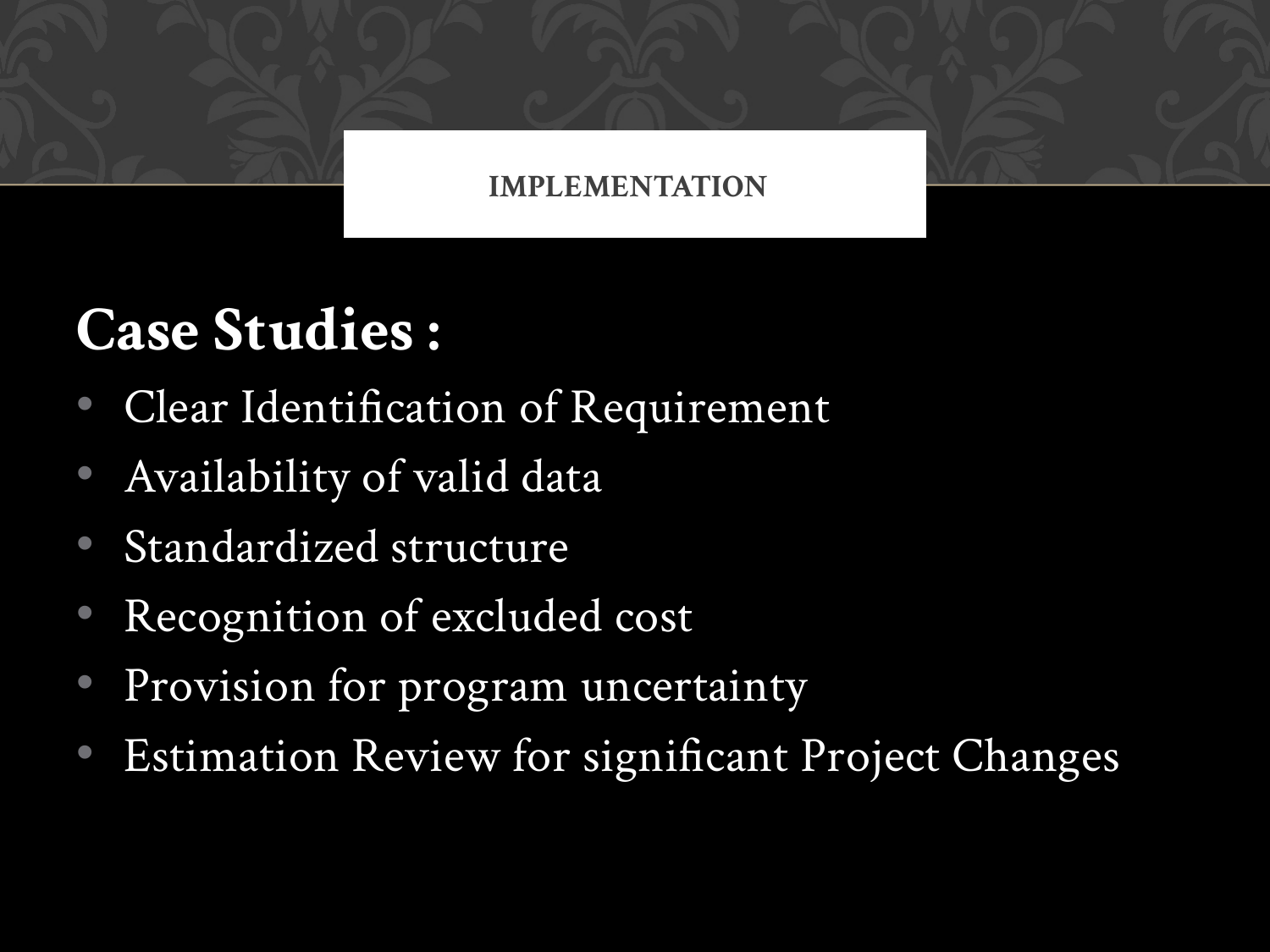

# Implementation
Case Studies :
Clear Identification of Requirement
Availability of valid data
Standardized structure
Recognition of excluded cost
Provision for program uncertainty
Estimation Review for significant Project Changes